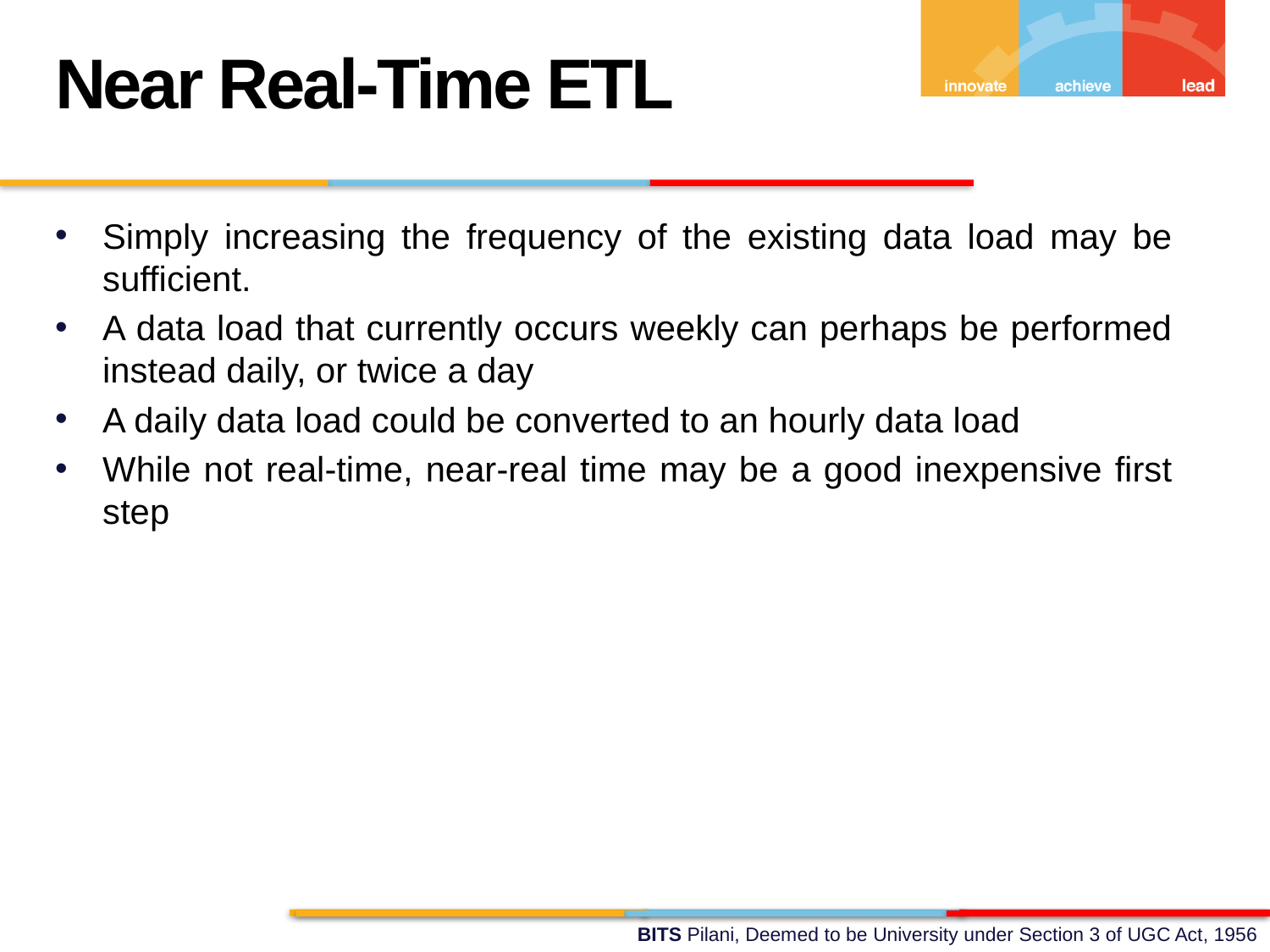

Near Real-Time ETL
Simply increasing the frequency of the existing data load may be sufficient.
A data load that currently occurs weekly can perhaps be performed instead daily, or twice a day
A daily data load could be converted to an hourly data load
While not real-time, near-real time may be a good inexpensive first step